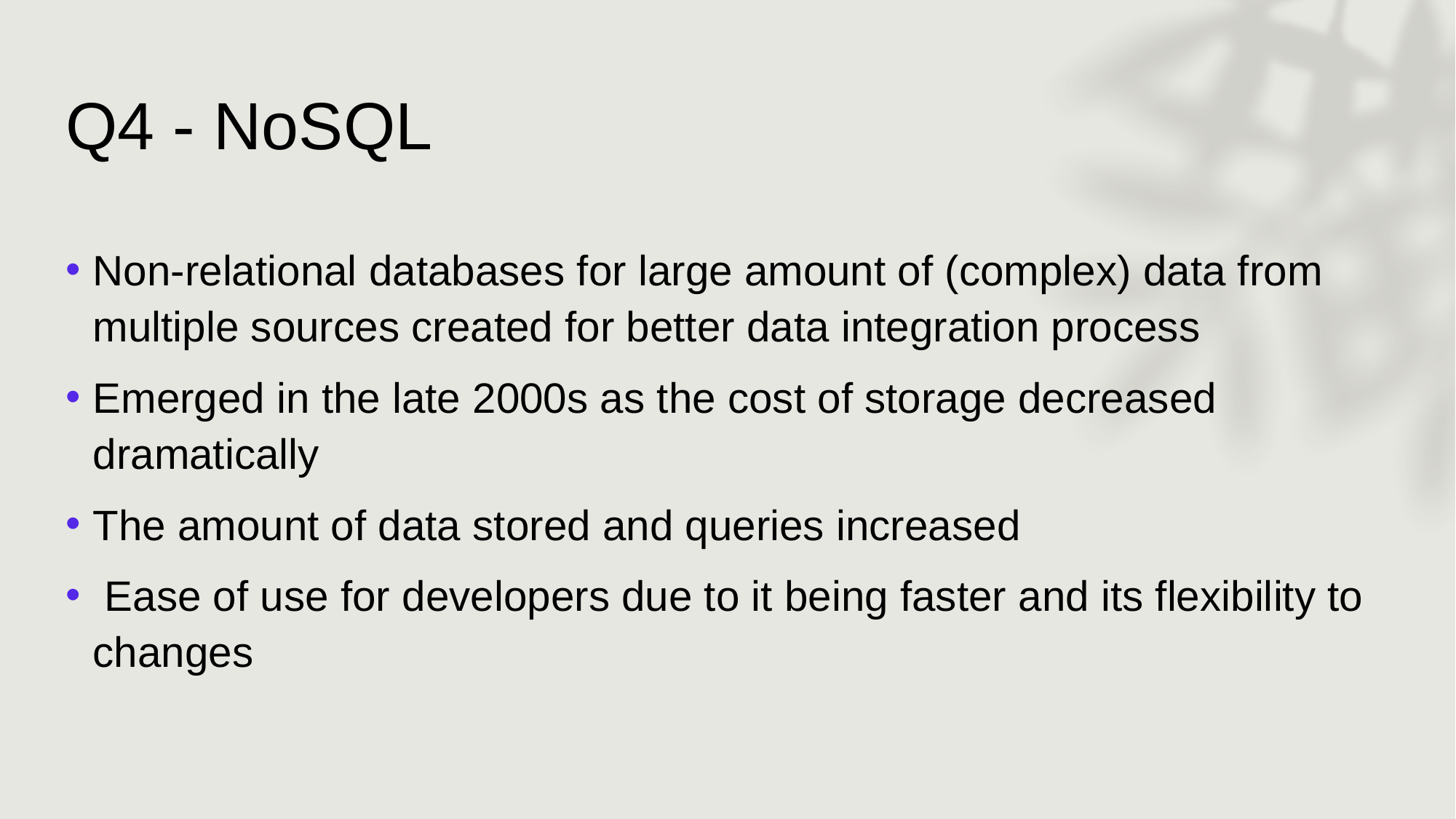

# Q4 - NoSQL
Non-relational databases for large amount of (complex) data from multiple sources created for better data integration process
Emerged in the late 2000s as the cost of storage decreased dramatically
The amount of data stored and queries increased
 Ease of use for developers due to it being faster and its flexibility to changes